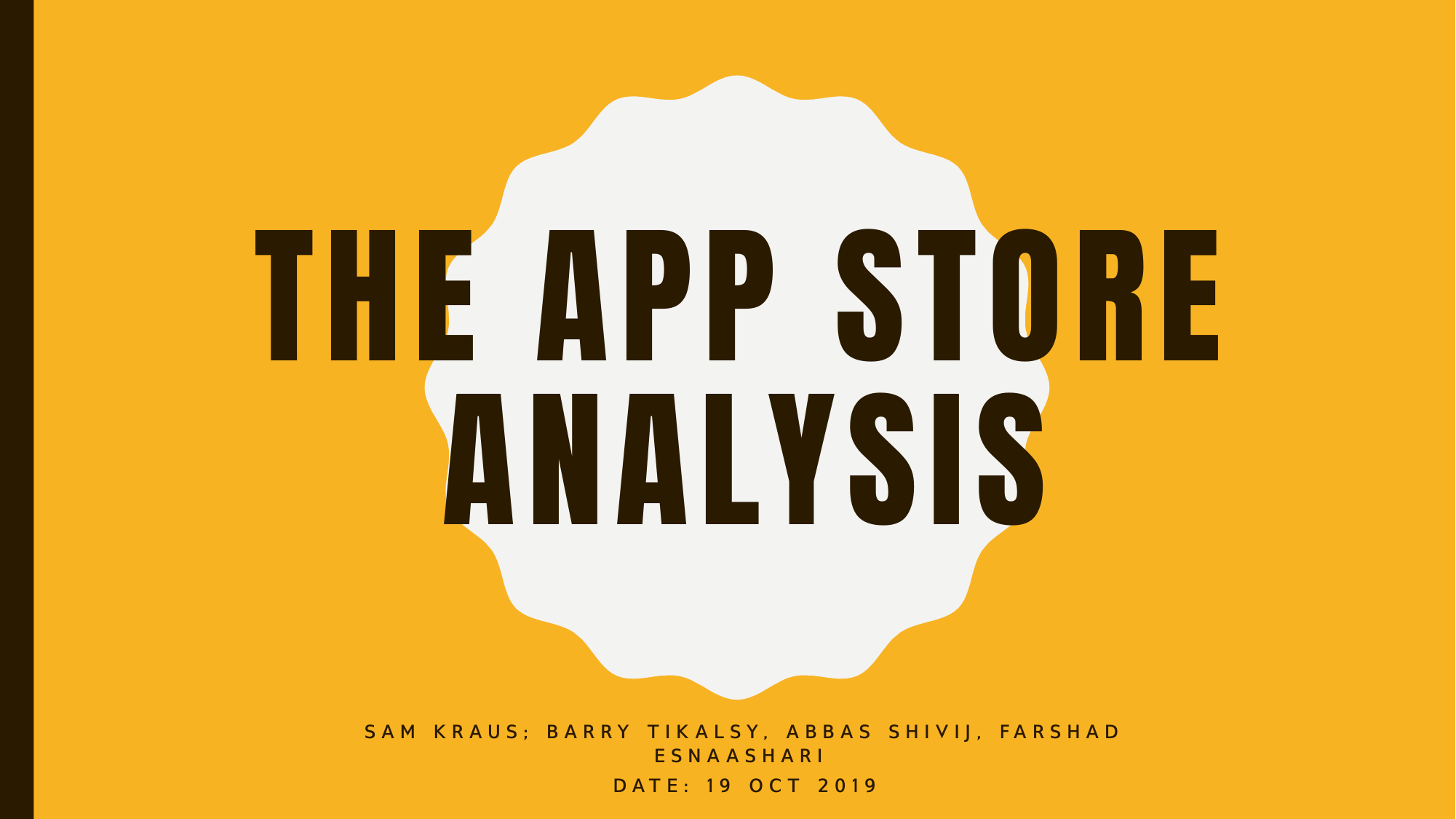

# The app Store Analysis
Sam Kraus; Barry Tikalsy, Abbas Shivij, Farshad Esnaashari
Date: 19 OCT 2019